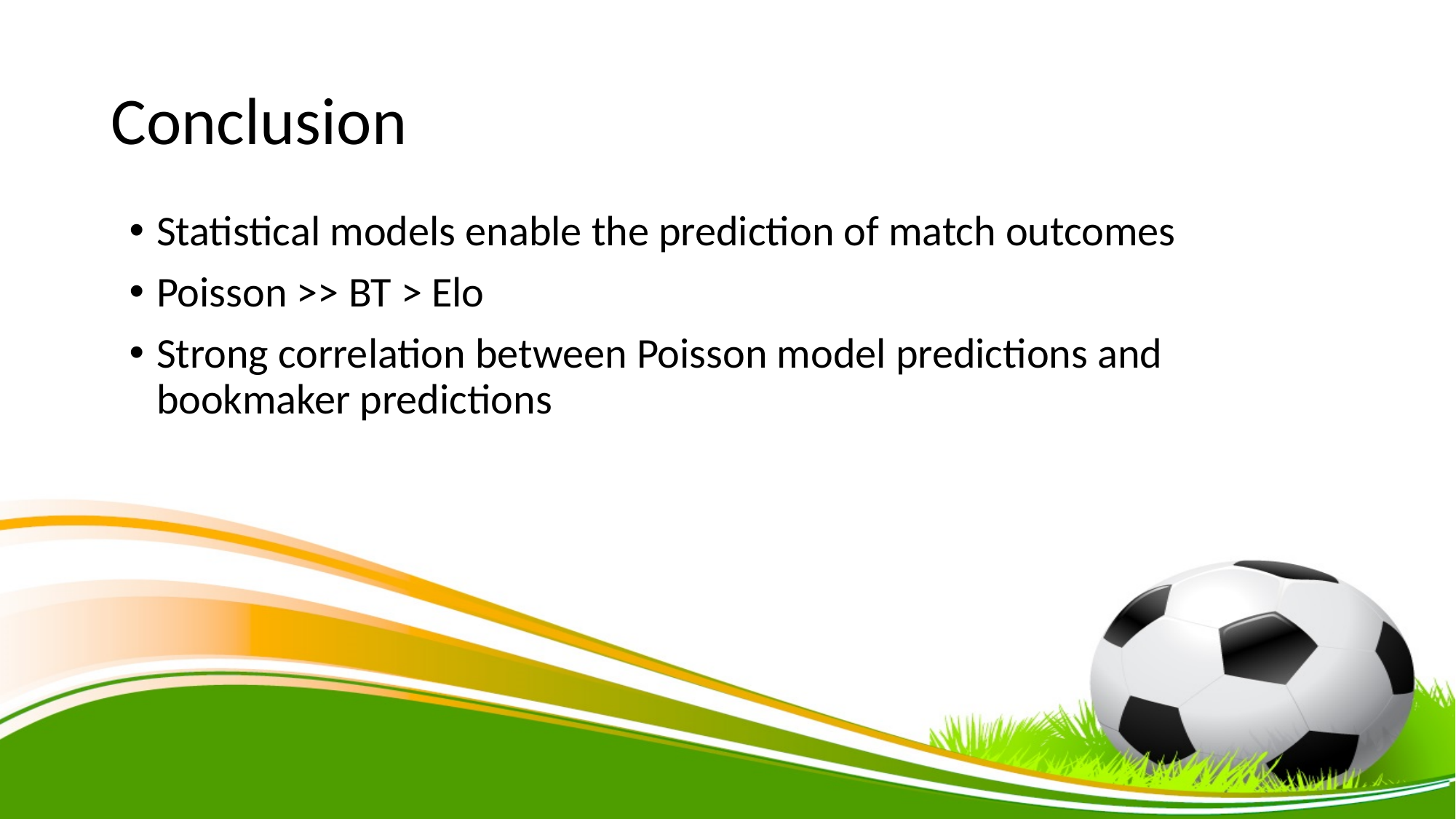

# Conclusion

Statistical models enable the prediction of match outcomes
Poisson >> BT > Elo
Strong correlation between Poisson model predictions and bookmaker predictions